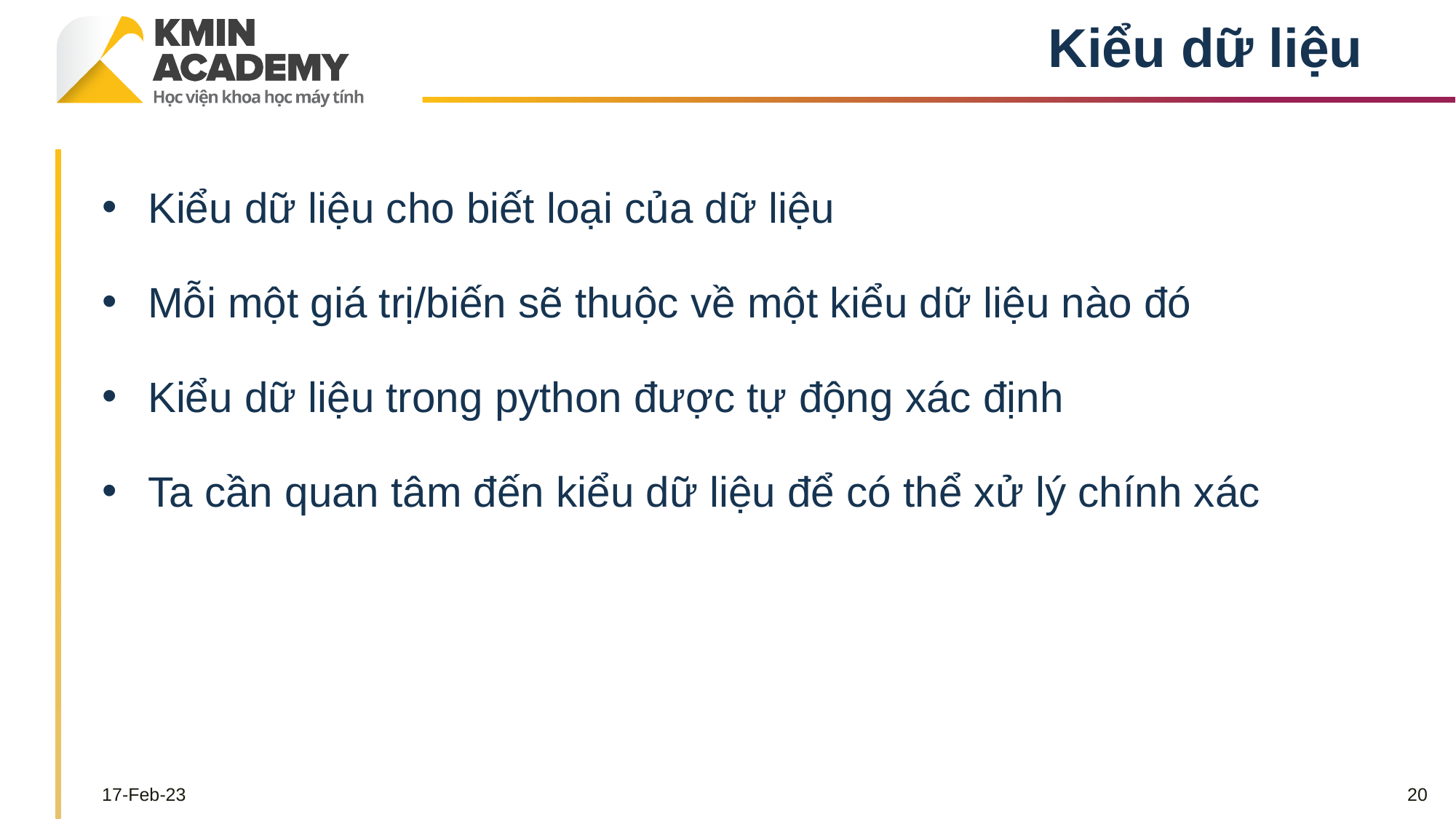

# Kiểu dữ liệu
Kiểu dữ liệu cho biết loại của dữ liệu
Mỗi một giá trị/biến sẽ thuộc về một kiểu dữ liệu nào đó
Kiểu dữ liệu trong python được tự động xác định
Ta cần quan tâm đến kiểu dữ liệu để có thể xử lý chính xác
17-Feb-23
20